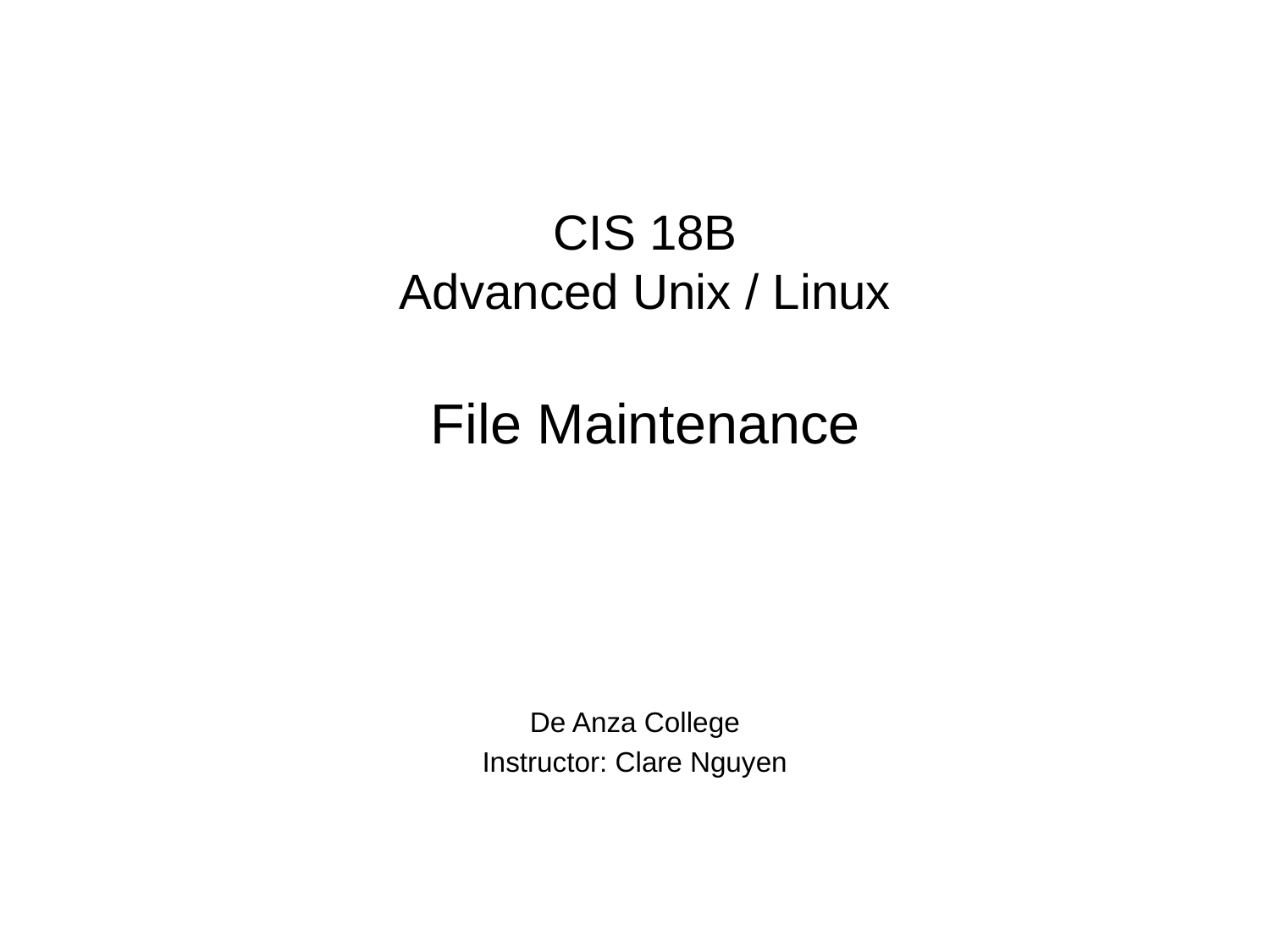

CIS 18B
Advanced Unix / Linux
File Maintenance
De Anza College
Instructor: Clare Nguyen